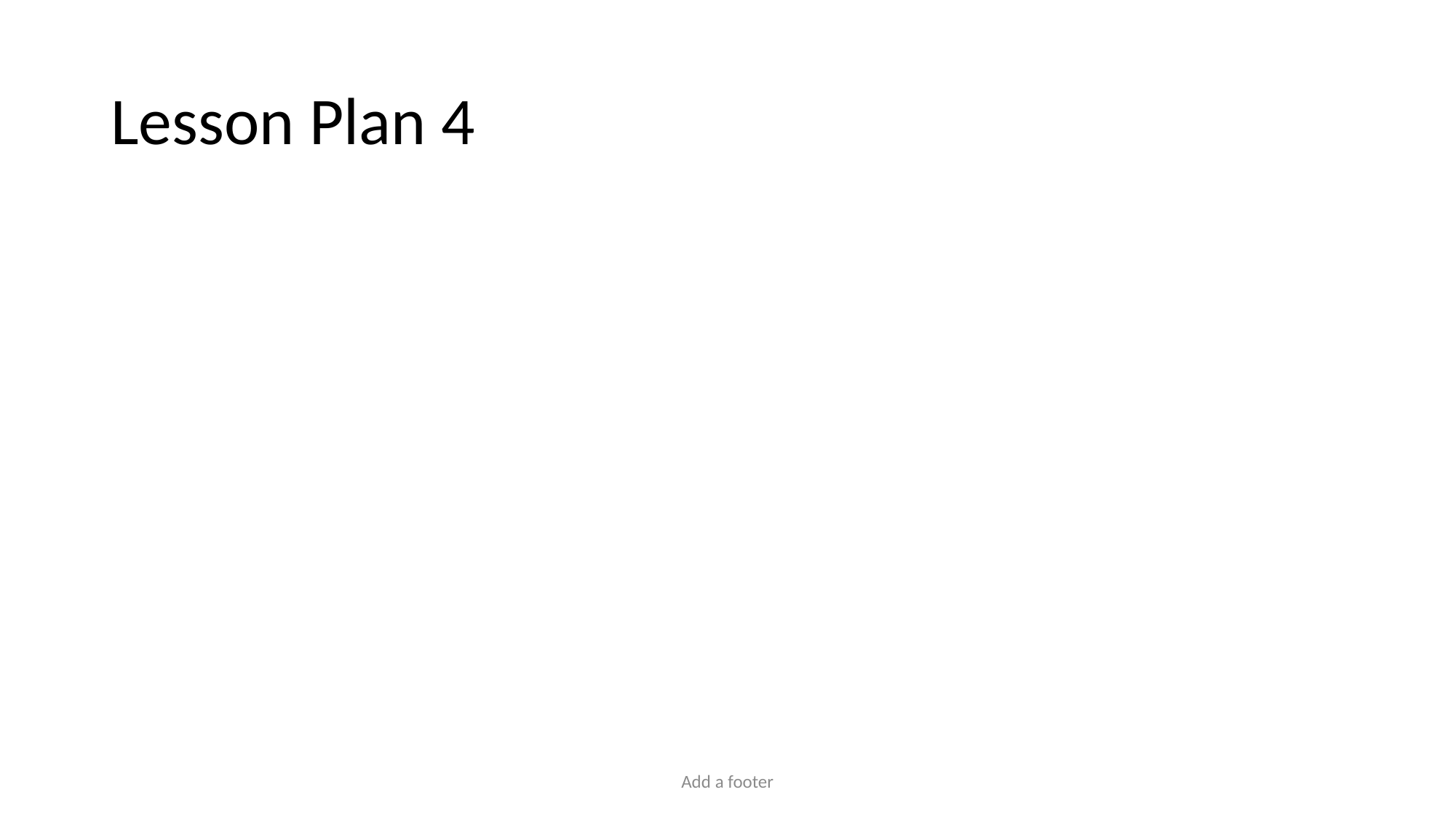

# Lesson Plan 4
Add a footer